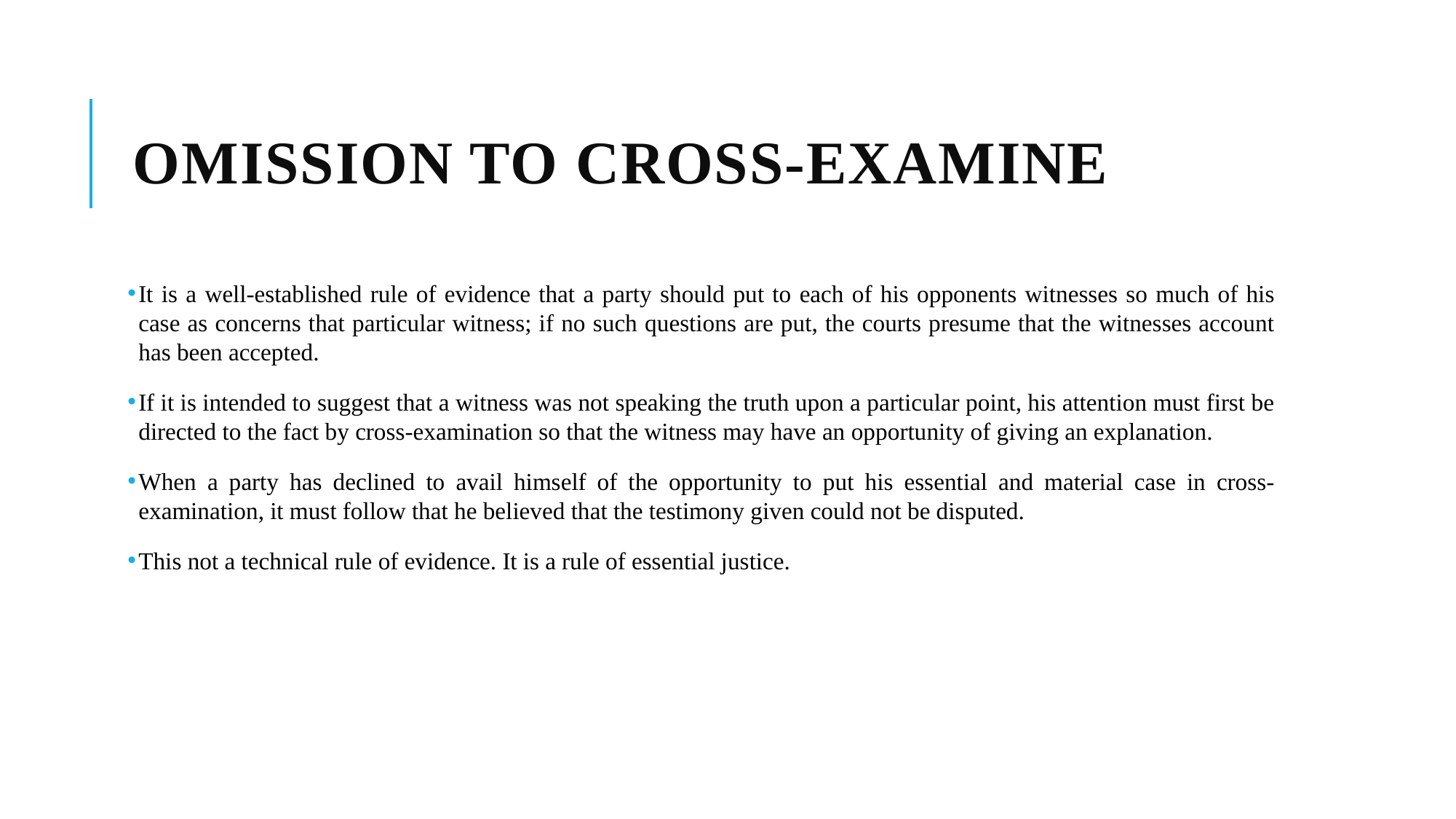

# Omission to Cross-examine
It is a well-established rule of evidence that a party should put to each of his opponents witnesses so much of his case as concerns that particular witness; if no such questions are put, the courts presume that the witnesses account has been accepted.
If it is intended to suggest that a witness was not speaking the truth upon a particular point, his attention must first be directed to the fact by cross-examination so that the witness may have an opportunity of giving an explanation.
When a party has declined to avail himself of the opportunity to put his essential and material case in cross-examination, it must follow that he believed that the testimony given could not be disputed.
This not a technical rule of evidence. It is a rule of essential justice.